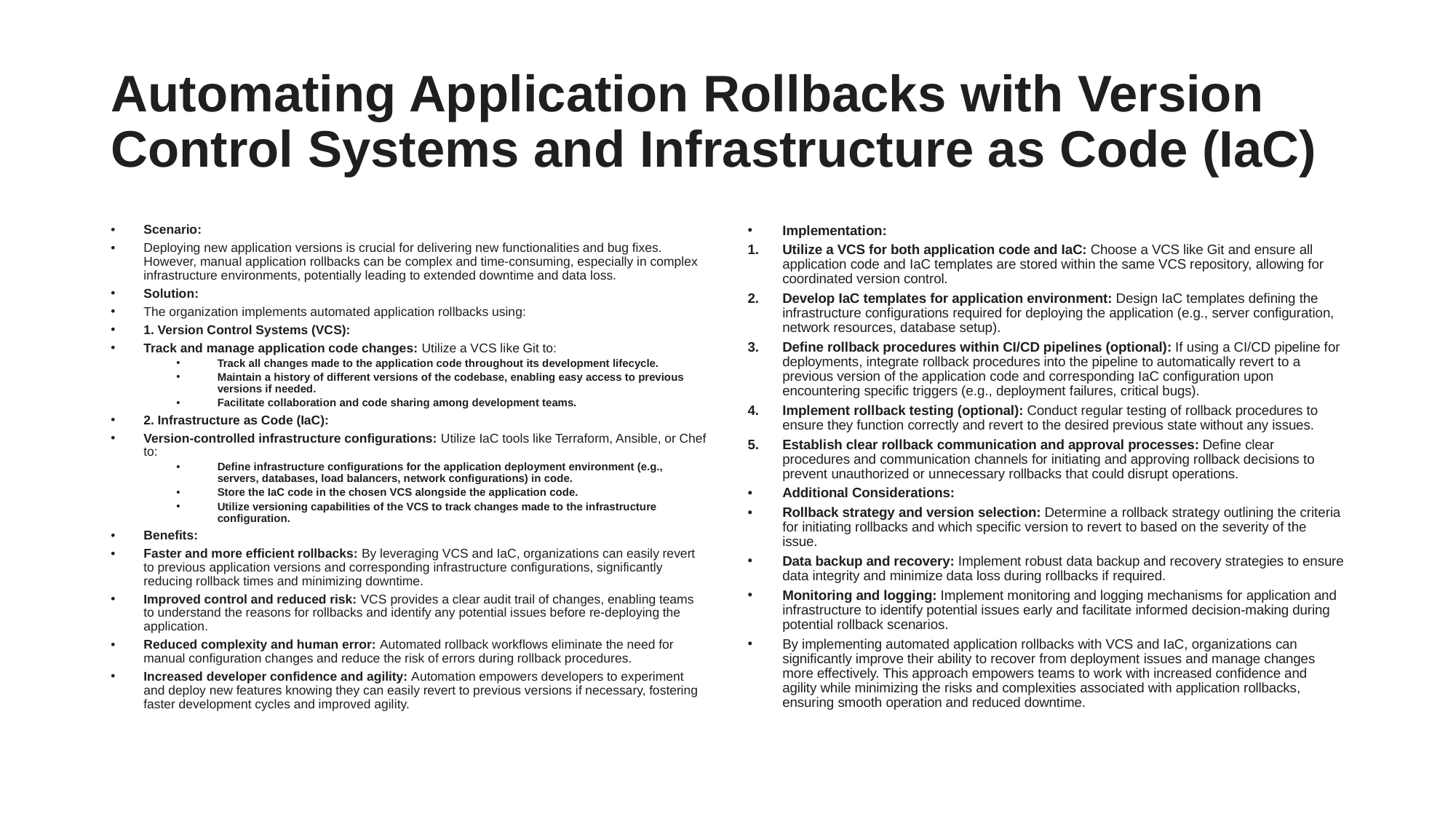

# Automating Application Rollbacks with Version Control Systems and Infrastructure as Code (IaC)
Scenario:
Deploying new application versions is crucial for delivering new functionalities and bug fixes. However, manual application rollbacks can be complex and time-consuming, especially in complex infrastructure environments, potentially leading to extended downtime and data loss.
Solution:
The organization implements automated application rollbacks using:
1. Version Control Systems (VCS):
Track and manage application code changes: Utilize a VCS like Git to:
Track all changes made to the application code throughout its development lifecycle.
Maintain a history of different versions of the codebase, enabling easy access to previous versions if needed.
Facilitate collaboration and code sharing among development teams.
2. Infrastructure as Code (IaC):
Version-controlled infrastructure configurations: Utilize IaC tools like Terraform, Ansible, or Chef to:
Define infrastructure configurations for the application deployment environment (e.g., servers, databases, load balancers, network configurations) in code.
Store the IaC code in the chosen VCS alongside the application code.
Utilize versioning capabilities of the VCS to track changes made to the infrastructure configuration.
Benefits:
Faster and more efficient rollbacks: By leveraging VCS and IaC, organizations can easily revert to previous application versions and corresponding infrastructure configurations, significantly reducing rollback times and minimizing downtime.
Improved control and reduced risk: VCS provides a clear audit trail of changes, enabling teams to understand the reasons for rollbacks and identify any potential issues before re-deploying the application.
Reduced complexity and human error: Automated rollback workflows eliminate the need for manual configuration changes and reduce the risk of errors during rollback procedures.
Increased developer confidence and agility: Automation empowers developers to experiment and deploy new features knowing they can easily revert to previous versions if necessary, fostering faster development cycles and improved agility.

Implementation:
Utilize a VCS for both application code and IaC: Choose a VCS like Git and ensure all application code and IaC templates are stored within the same VCS repository, allowing for coordinated version control.
Develop IaC templates for application environment: Design IaC templates defining the infrastructure configurations required for deploying the application (e.g., server configuration, network resources, database setup).
Define rollback procedures within CI/CD pipelines (optional): If using a CI/CD pipeline for deployments, integrate rollback procedures into the pipeline to automatically revert to a previous version of the application code and corresponding IaC configuration upon encountering specific triggers (e.g., deployment failures, critical bugs).
Implement rollback testing (optional): Conduct regular testing of rollback procedures to ensure they function correctly and revert to the desired previous state without any issues.
Establish clear rollback communication and approval processes: Define clear procedures and communication channels for initiating and approving rollback decisions to prevent unauthorized or unnecessary rollbacks that could disrupt operations.
Additional Considerations:
Rollback strategy and version selection: Determine a rollback strategy outlining the criteria for initiating rollbacks and which specific version to revert to based on the severity of the issue.
Data backup and recovery: Implement robust data backup and recovery strategies to ensure data integrity and minimize data loss during rollbacks if required.
Monitoring and logging: Implement monitoring and logging mechanisms for application and infrastructure to identify potential issues early and facilitate informed decision-making during potential rollback scenarios.
By implementing automated application rollbacks with VCS and IaC, organizations can significantly improve their ability to recover from deployment issues and manage changes more effectively. This approach empowers teams to work with increased confidence and agility while minimizing the risks and complexities associated with application rollbacks, ensuring smooth operation and reduced downtime.